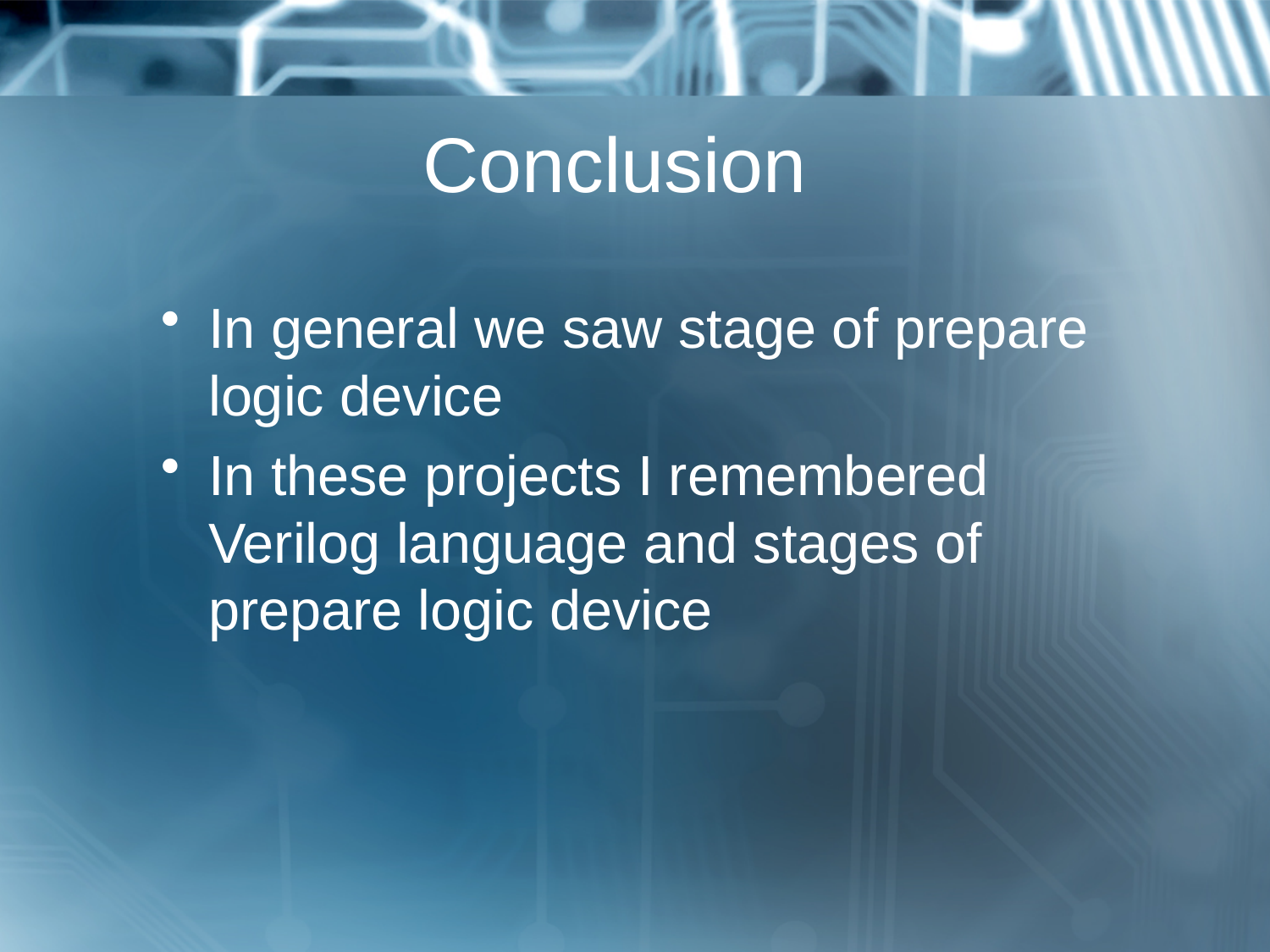

# Conclusion
In general we saw stage of prepare logic device
In these projects I remembered Verilog language and stages of prepare logic device